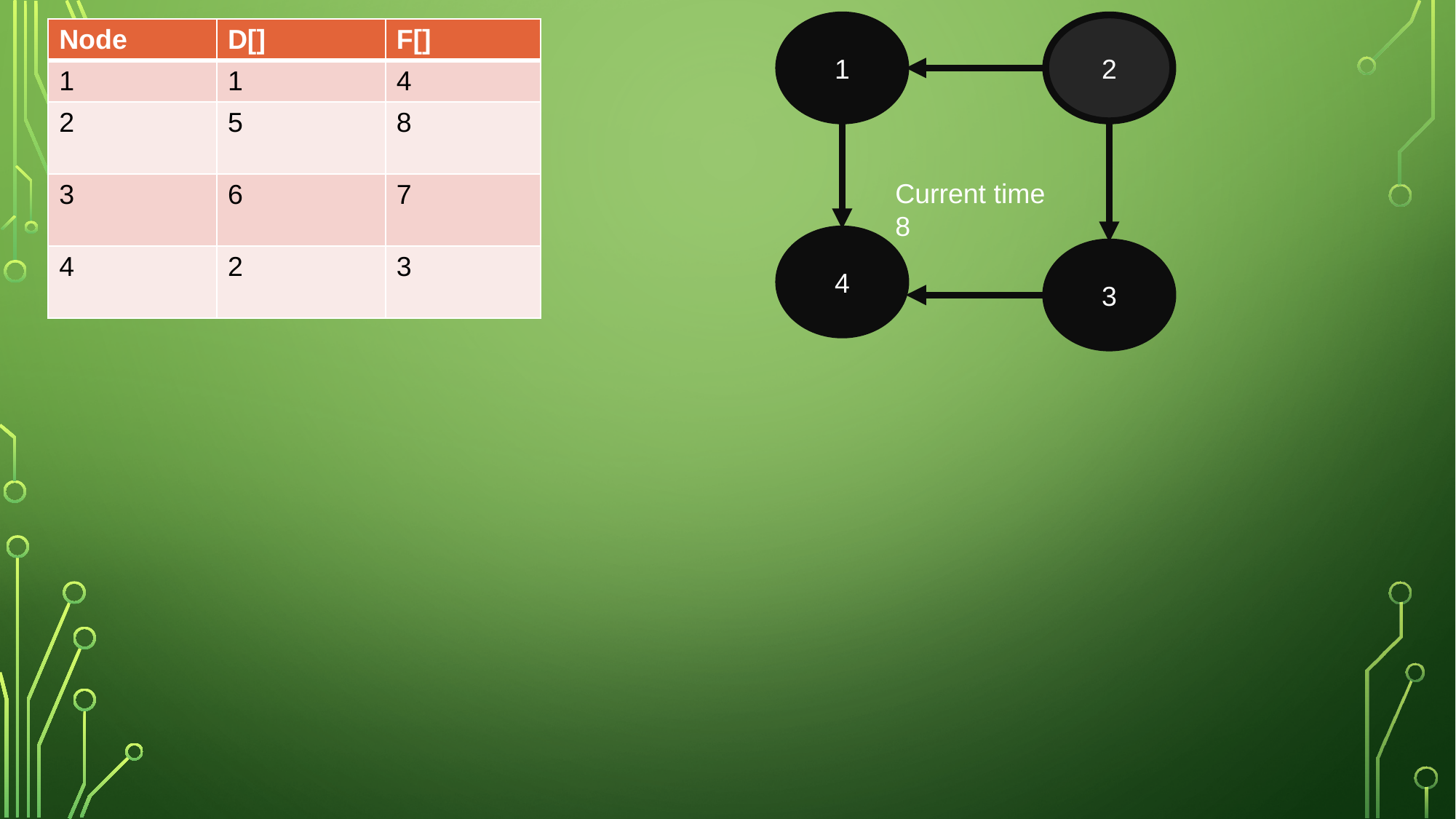

2
1
| Node | D[] | F[] |
| --- | --- | --- |
| 1 | 1 | 4 |
| 2 | 5 | 8 |
| 3 | 6 | 7 |
| 4 | 2 | 3 |
Current time 8
4
3